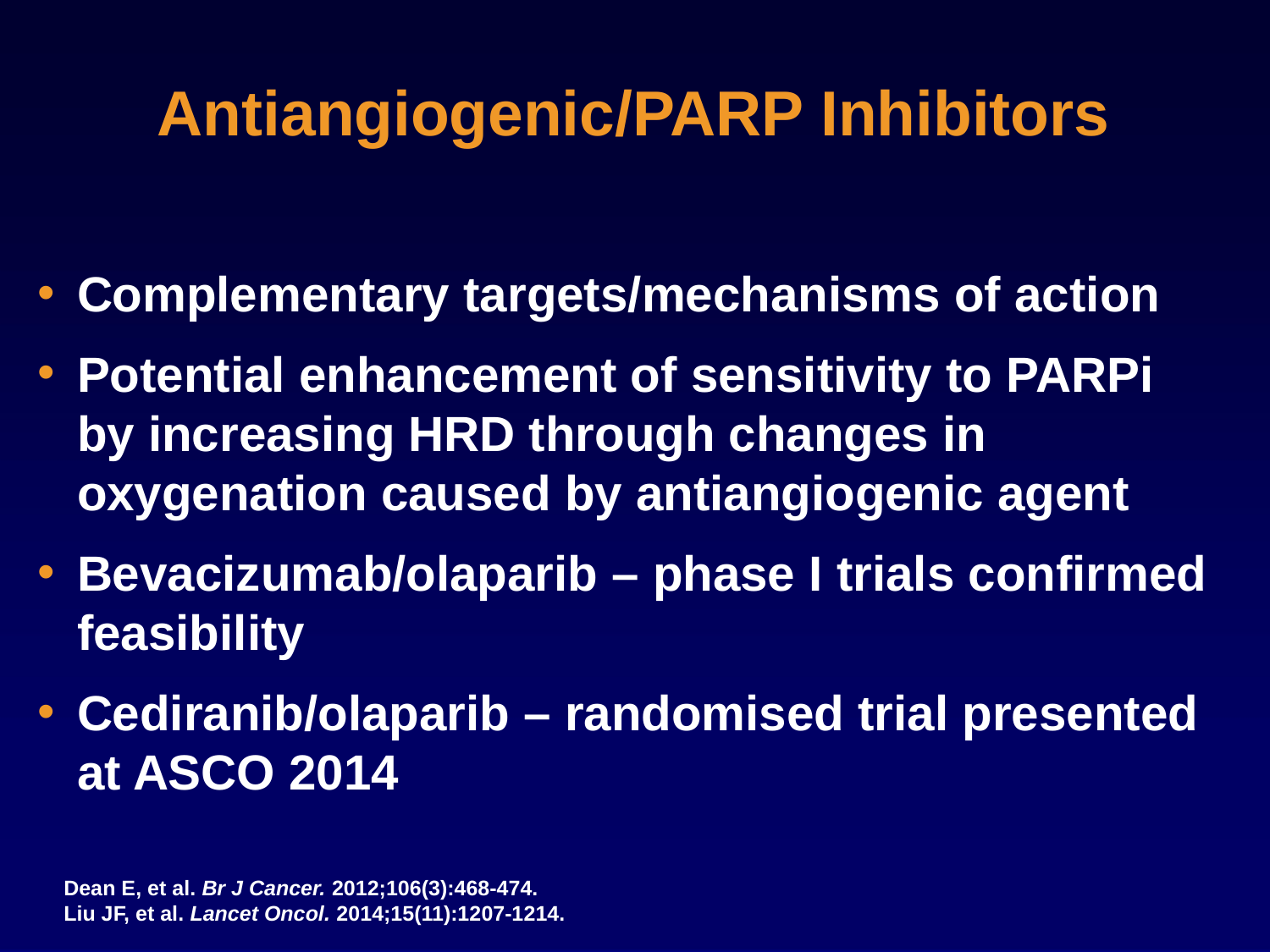

Antiangiogenic/PARP Inhibitors
Complementary targets/mechanisms of action

Potential enhancement of sensitivity to PARPi by increasing HRD through changes in oxygenation caused by antiangiogenic agent

Bevacizumab/olaparib – phase I trials confirmed feasibility

Cediranib/olaparib – randomised trial presented at ASCO 2014
Dean E, et al. Br J Cancer. 2012;106(3):468-474.
Liu JF, et al. Lancet Oncol. 2014;15(11):1207-1214.